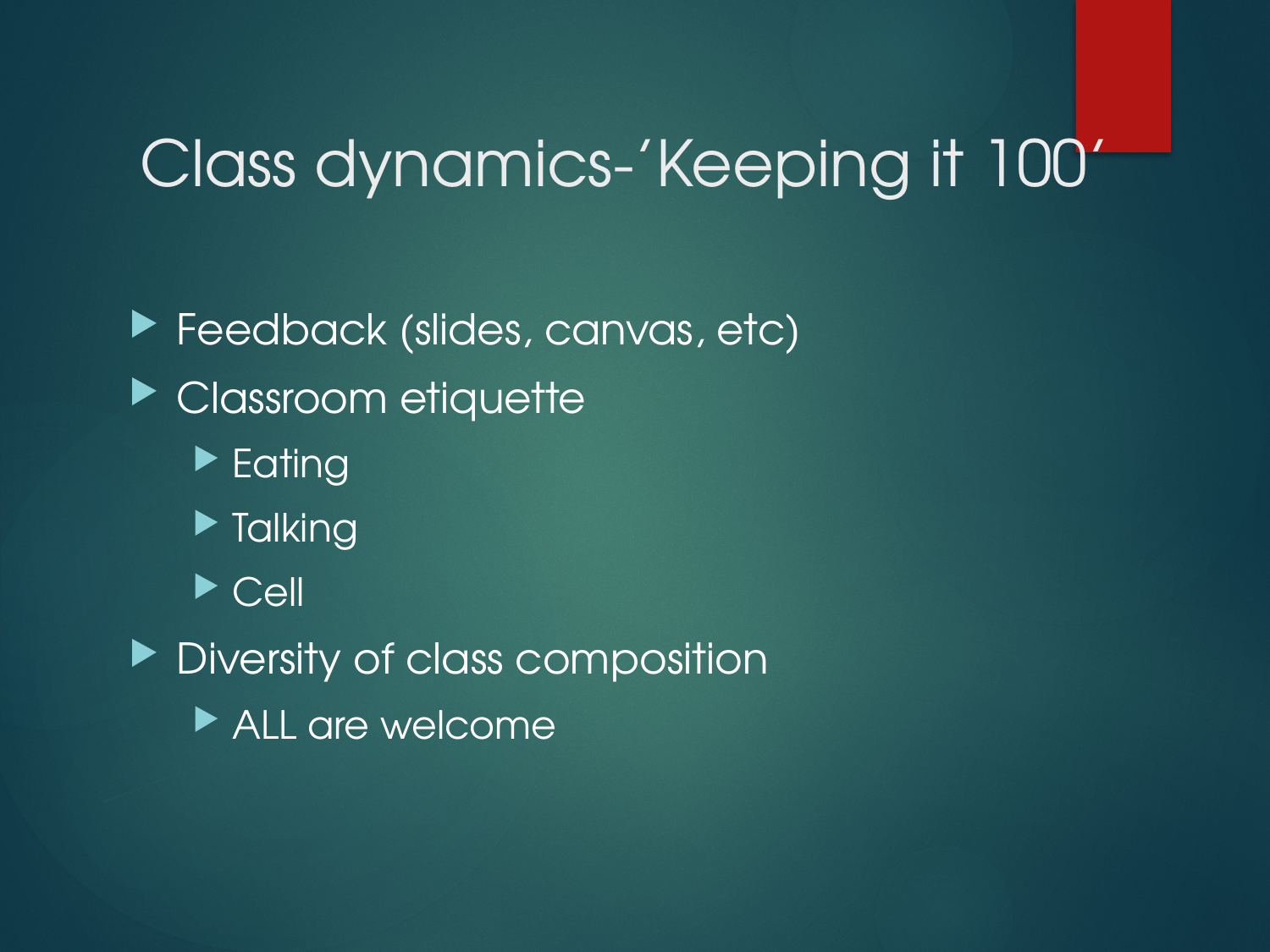

# Class dynamics-’Keeping it 100’
Feedback (slides, canvas, etc)
Classroom etiquette
Eating
Talking
Cell
Diversity of class composition
ALL are welcome